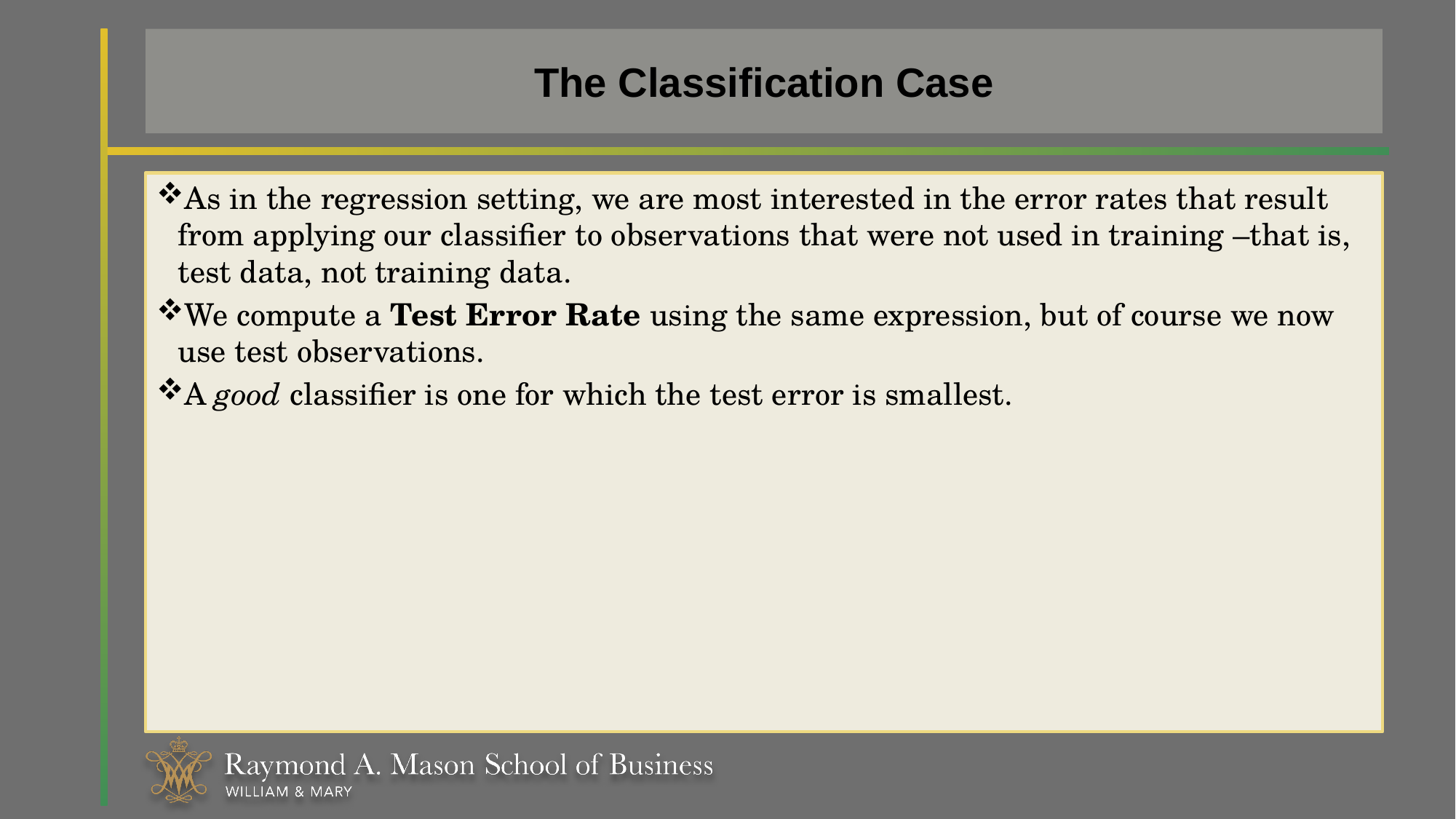

# The Classification Case
As in the regression setting, we are most interested in the error rates that result from applying our classifier to observations that were not used in training –that is, test data, not training data.
We compute a Test Error Rate using the same expression, but of course we now use test observations.
A good classifier is one for which the test error is smallest.